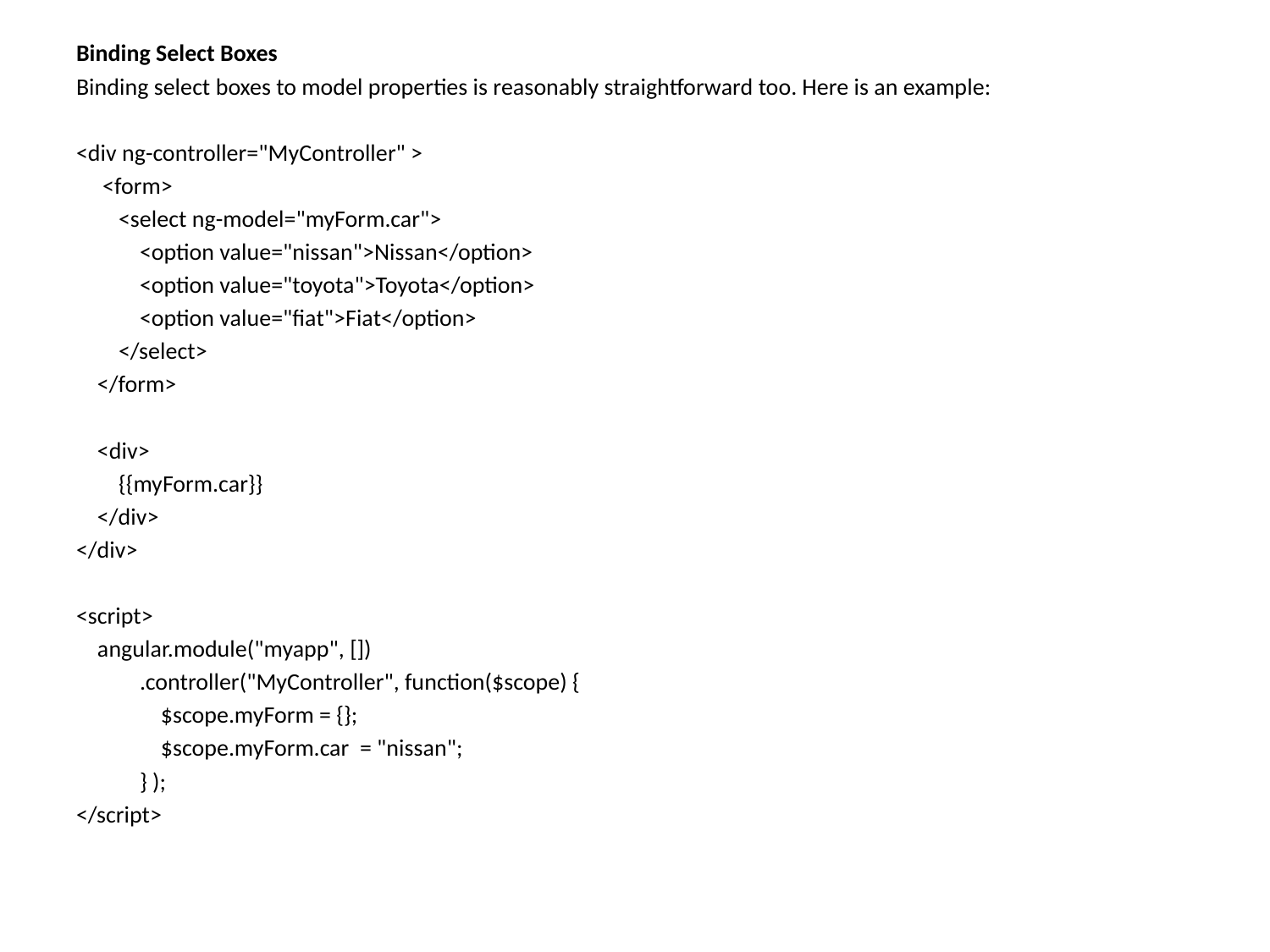

Binding Select Boxes
Binding select boxes to model properties is reasonably straightforward too. Here is an example:

<div ng-controller="MyController" >
     <form>
        <select ng-model="myForm.car">
            <option value="nissan">Nissan</option>
            <option value="toyota">Toyota</option>
            <option value="fiat">Fiat</option>
        </select>
    </form>

    <div>
        {{myForm.car}}
    </div>
</div>

<script>
    angular.module("myapp", [])
            .controller("MyController", function($scope) {
                $scope.myForm = {};
                $scope.myForm.car  = "nissan";
            } );
</script>